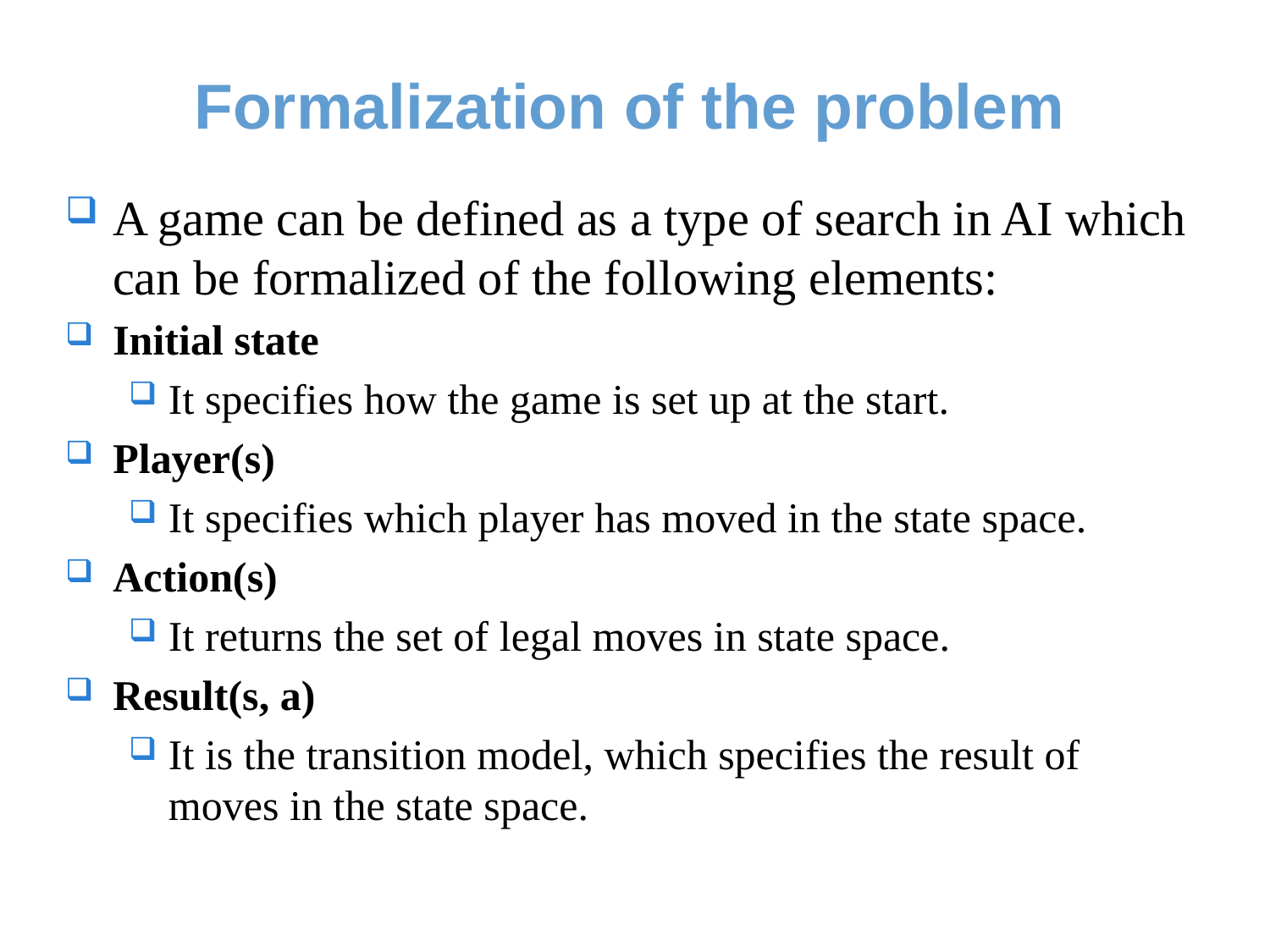

# Formalization of the problem
A game can be defined as a type of search in AI which can be formalized of the following elements:
Initial state
It specifies how the game is set up at the start.
Player(s)
It specifies which player has moved in the state space.
Action(s)
It returns the set of legal moves in state space.
Result(s, a)
It is the transition model, which specifies the result of moves in the state space.